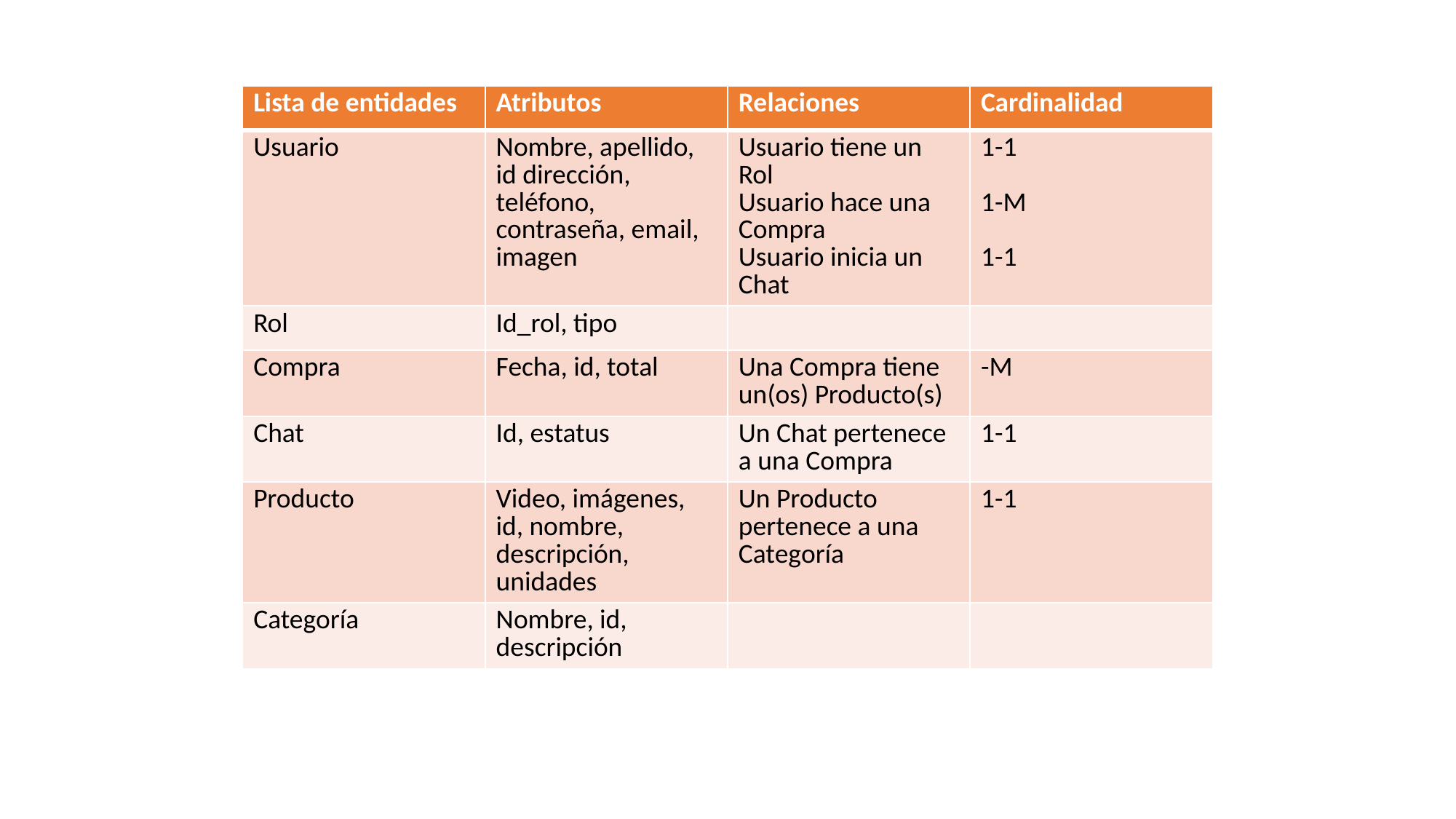

| Lista de entidades | Atributos | Relaciones | Cardinalidad |
| --- | --- | --- | --- |
| Usuario | Nombre, apellido, id dirección, teléfono, contraseña, email, imagen | Usuario tiene un Rol Usuario hace una Compra Usuario inicia un Chat | 1-1 1-M 1-1 |
| Rol | Id\_rol, tipo |  |  |
| Compra | Fecha, id, total | Una Compra tiene un(os) Producto(s) | -M |
| Chat | Id, estatus | Un Chat pertenece a una Compra | 1-1 |
| Producto | Video, imágenes, id, nombre, descripción, unidades | Un Producto pertenece a una Categoría | 1-1 |
| Categoría | Nombre, id, descripción |  |  |